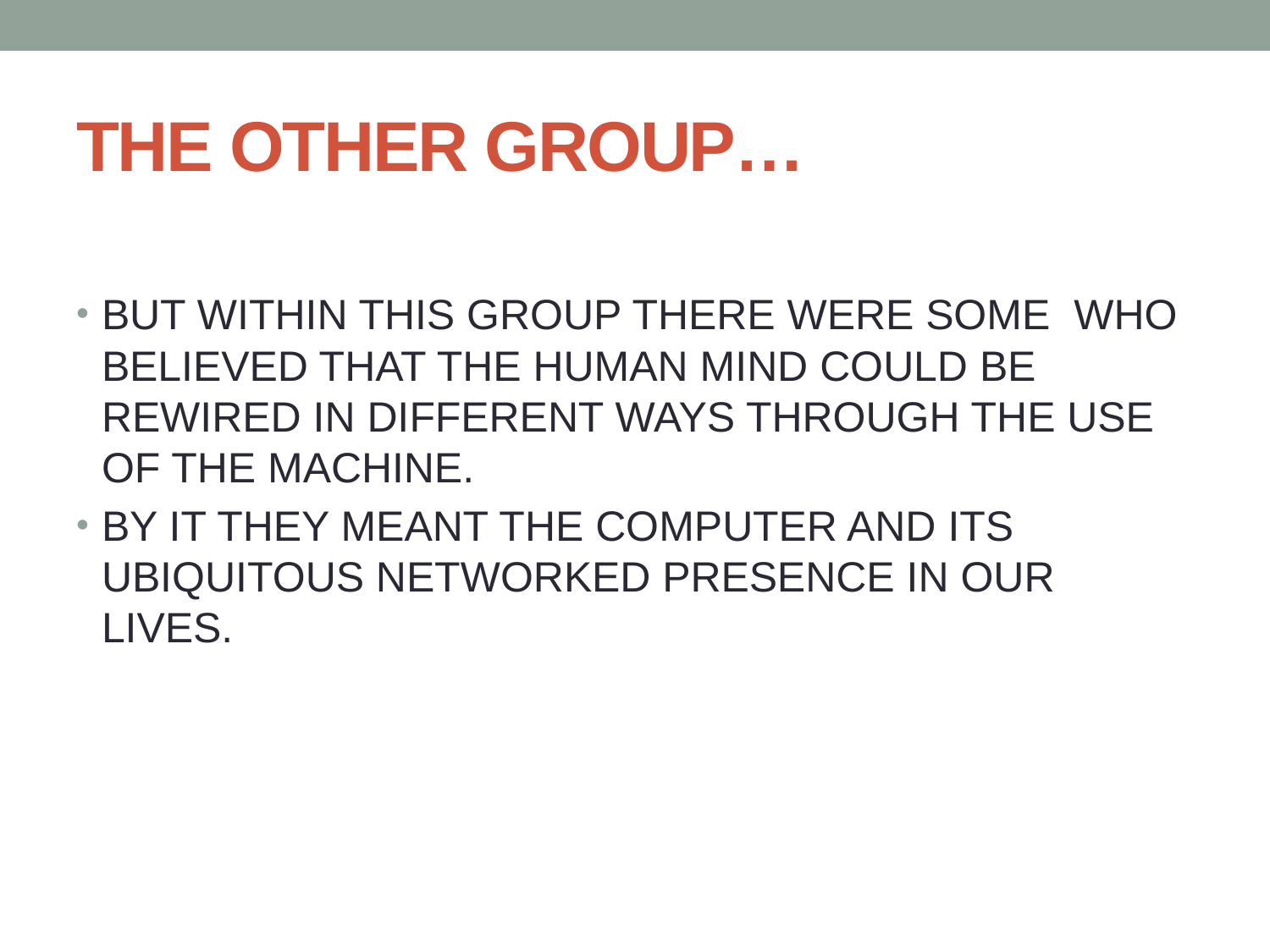

# THE OTHER GROUP…

BUT WITHIN THIS GROUP THERE WERE SOME  WHO BELIEVED THAT THE HUMAN MIND COULD BE REWIRED IN DIFFERENT WAYS THROUGH THE USE OF THE MACHINE.
BY IT THEY MEANT THE COMPUTER AND ITS UBIQUITOUS NETWORKED PRESENCE IN OUR LIVES.